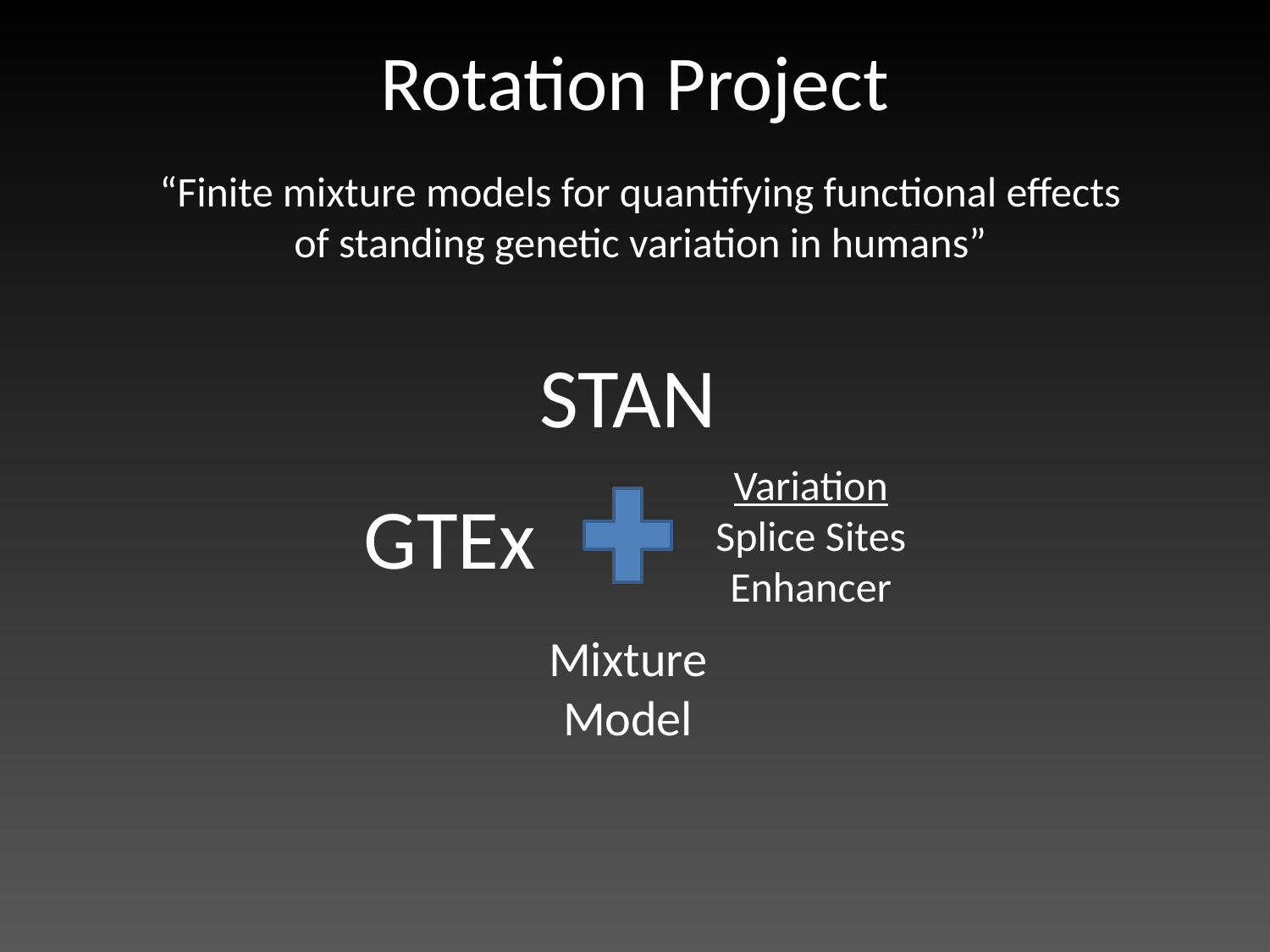

# Rotation Project
“Finite mixture models for quantifying functional effects of standing genetic variation in humans”
STAN
Variation
Splice Sites
Enhancer

GTEx
Mixture
Model